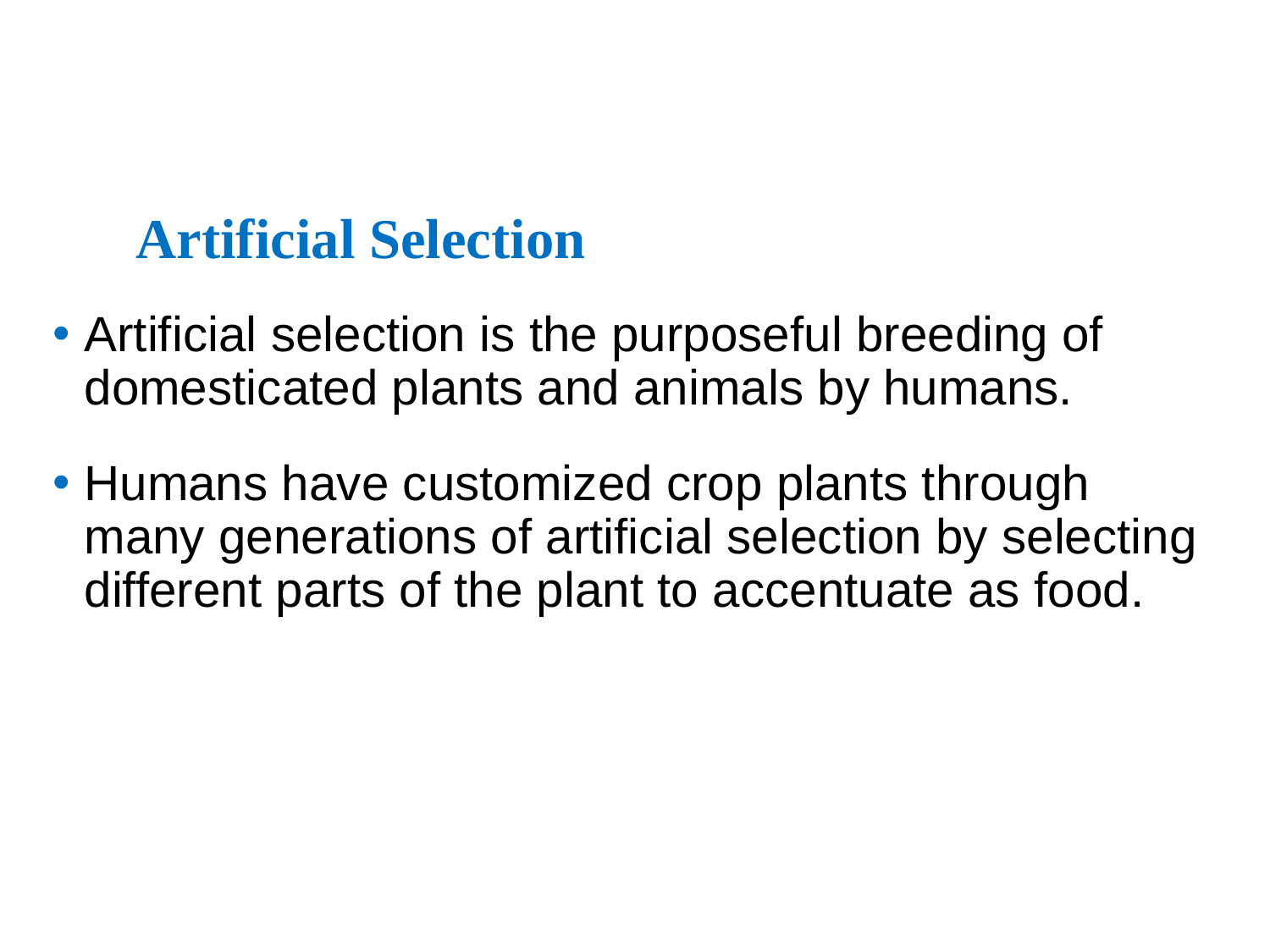

# Artificial Selection
Artificial selection is the purposeful breeding of domesticated plants and animals by humans.
Humans have customized crop plants through many generations of artificial selection by selecting different parts of the plant to accentuate as food.